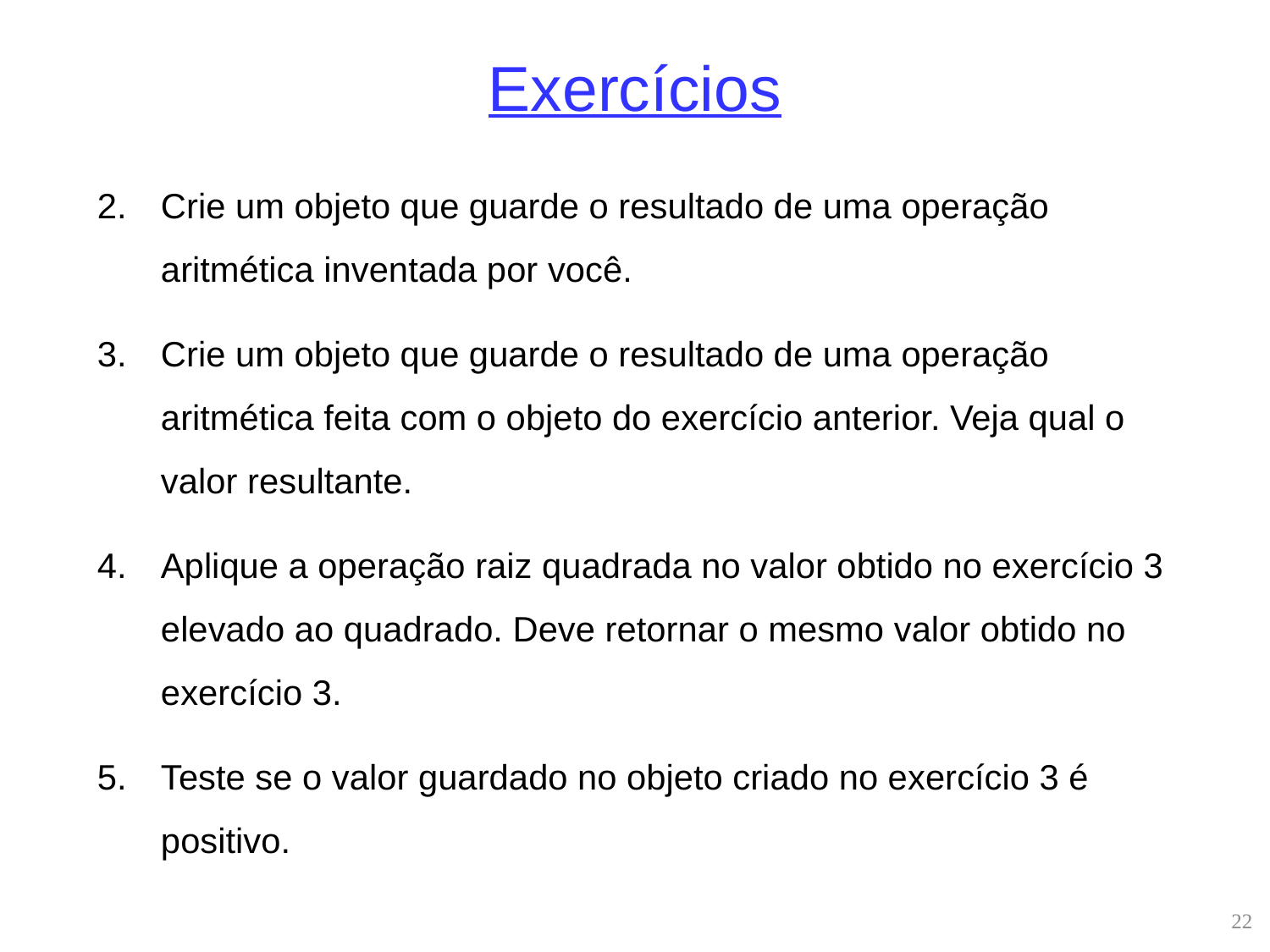

# Exercícios
Crie um objeto que guarde o resultado de uma operação aritmética inventada por você.
Crie um objeto que guarde o resultado de uma operação aritmética feita com o objeto do exercício anterior. Veja qual o valor resultante.
Aplique a operação raiz quadrada no valor obtido no exercício 3 elevado ao quadrado. Deve retornar o mesmo valor obtido no exercício 3.
Teste se o valor guardado no objeto criado no exercício 3 é positivo.

 # nome do objeto deve começar com letra.
  # sqrt é uma função portanto exige ( ).
   # não aceita hífen.
   # não faz sentido.
22